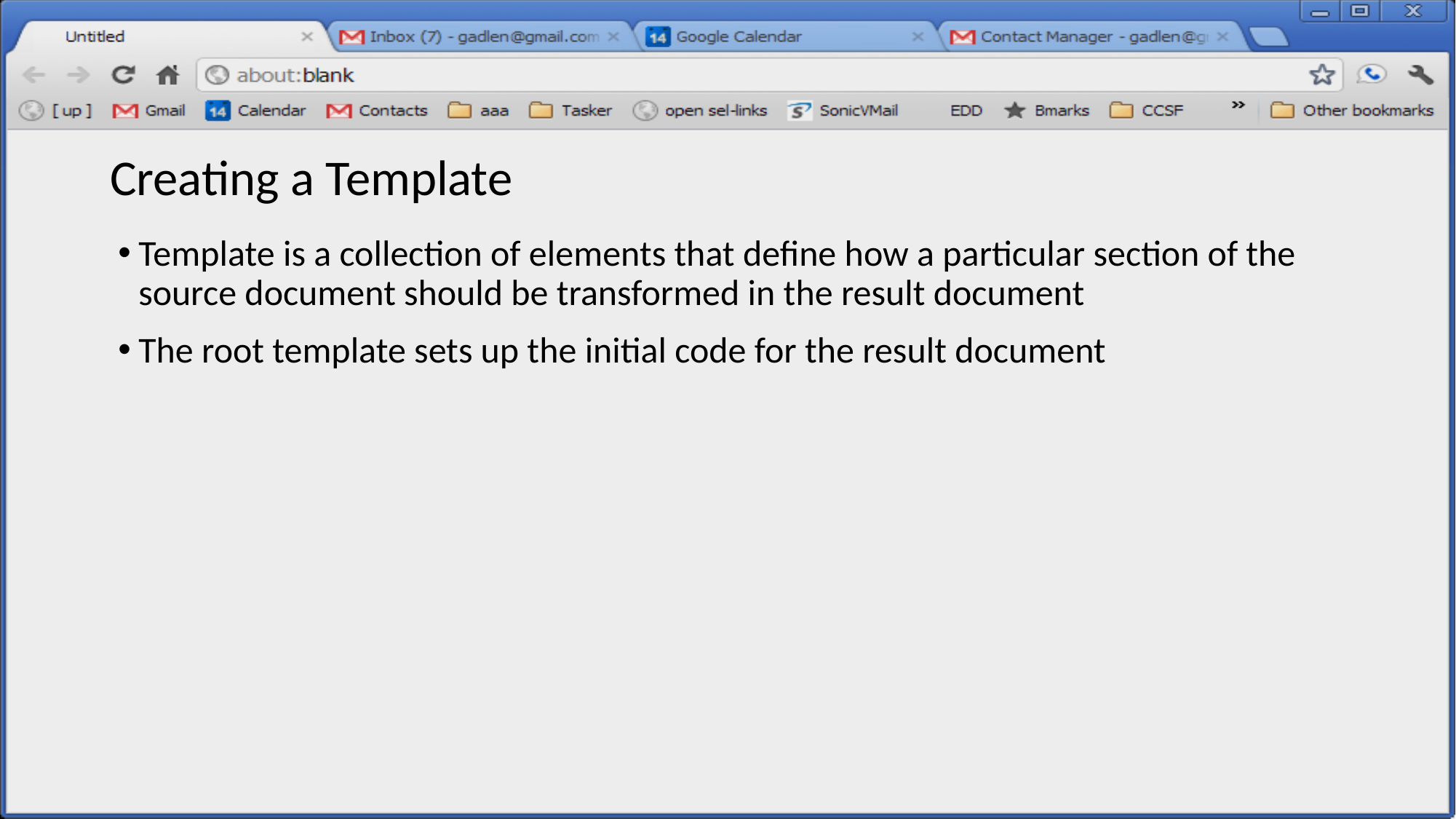

22
# Creating a Template
Template is a collection of elements that define how a particular section of the source document should be transformed in the result document
The root template sets up the initial code for the result document